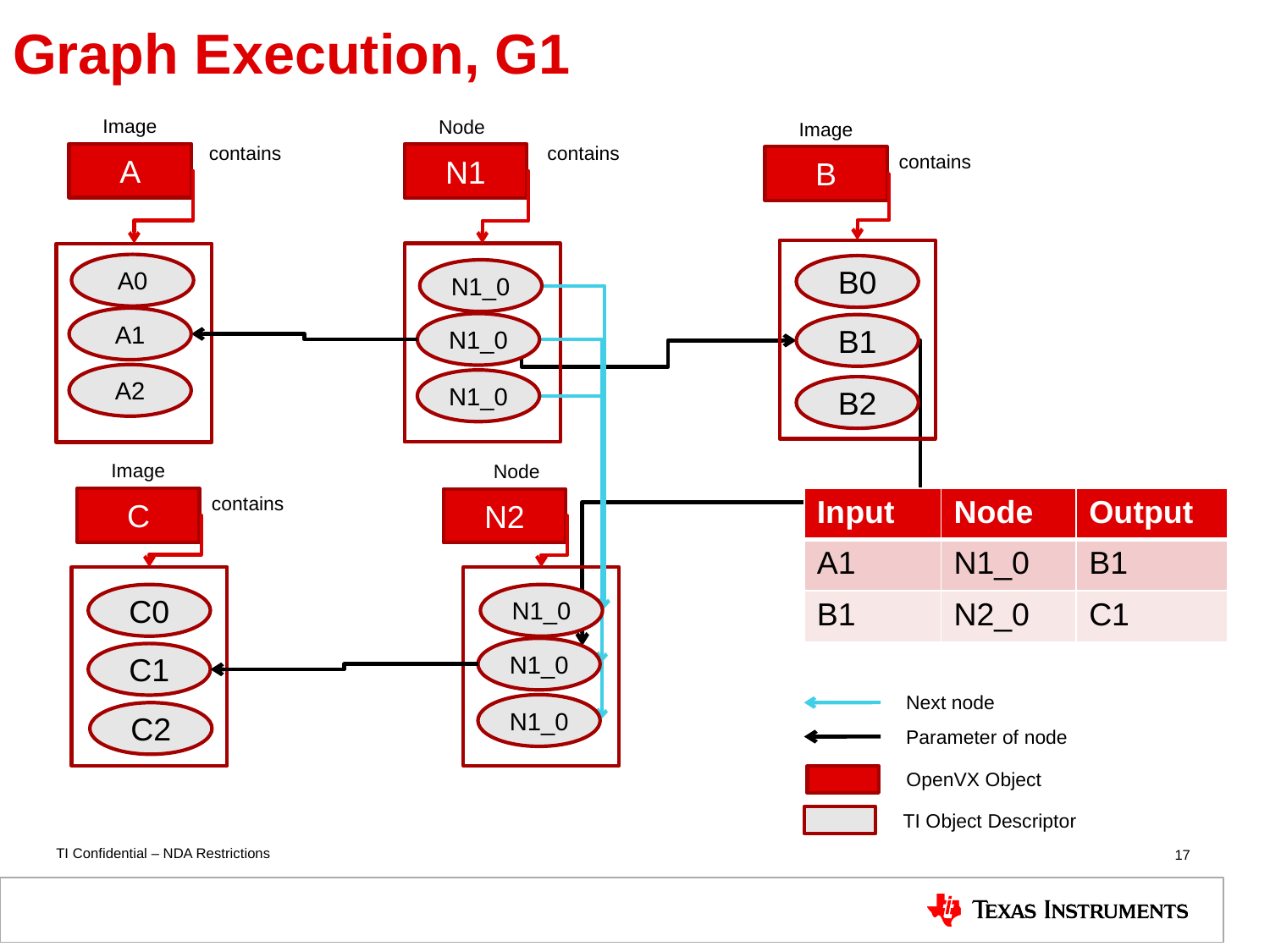

# Graph Execution, G1
Image
Node
Image
contains
contains
contains
A
N1
B

A0
B0
N1_0
A1
N1_0
B1
A2
N1_0
B2
Image
Node
contains
| Input | Node | Output |
| --- | --- | --- |
| A1 | N1\_0 | B1 |
| B1 | N2\_0 | C1 |
C
N2

C0
N1_0
N1_0
C1
Next node
N1_0
C2
Parameter of node
OpenVX Object

TI Object Descriptor

17